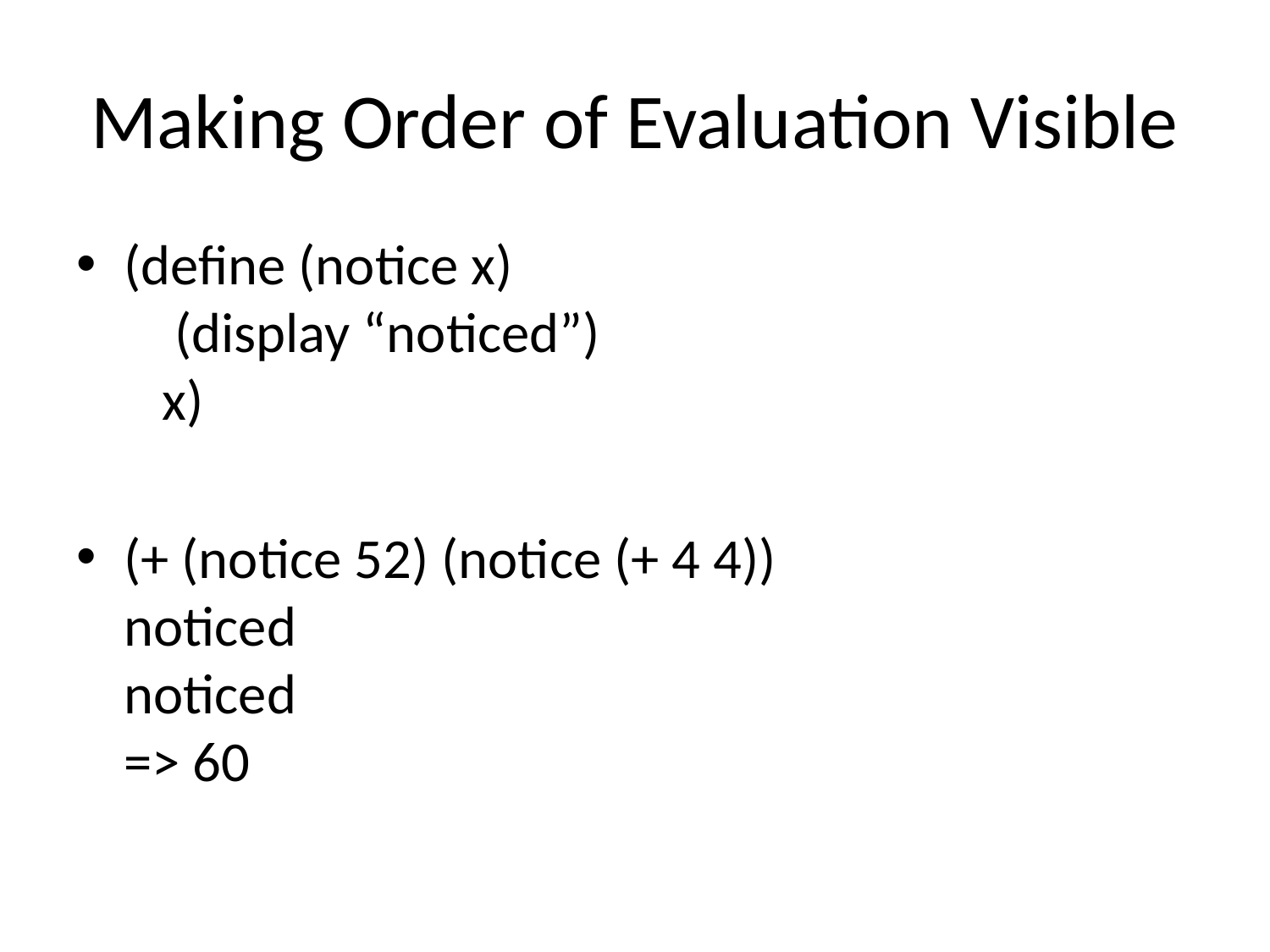

# Making Order of Evaluation Visible
(define (notice x)
    (display “noticed”)
   x)

(+ (notice 52) (notice (+ 4 4))
noticed
noticed
=> 60